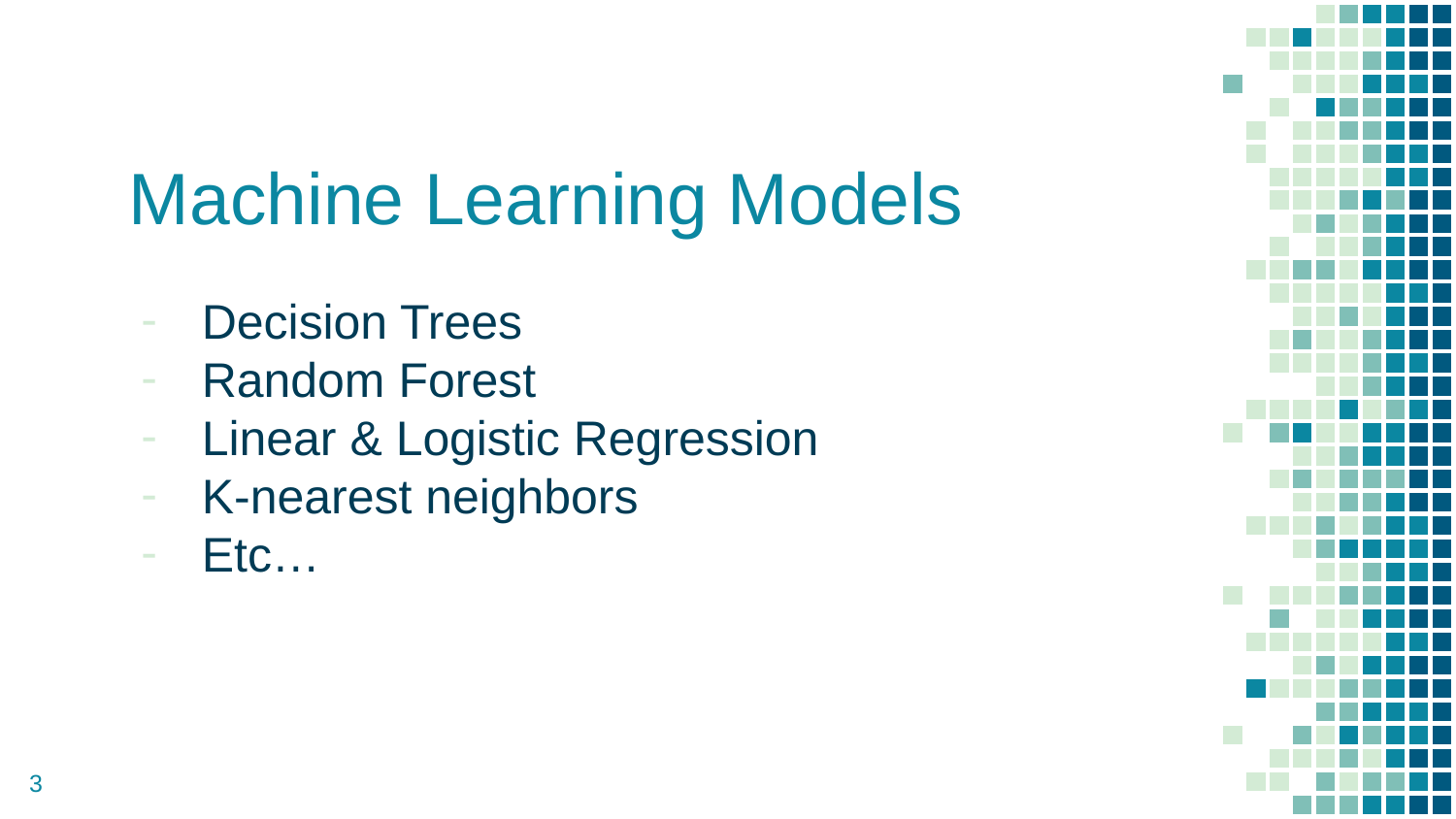

# Machine Learning Models
Decision Trees
Random Forest
Linear & Logistic Regression
K-nearest neighbors
Etc…

3